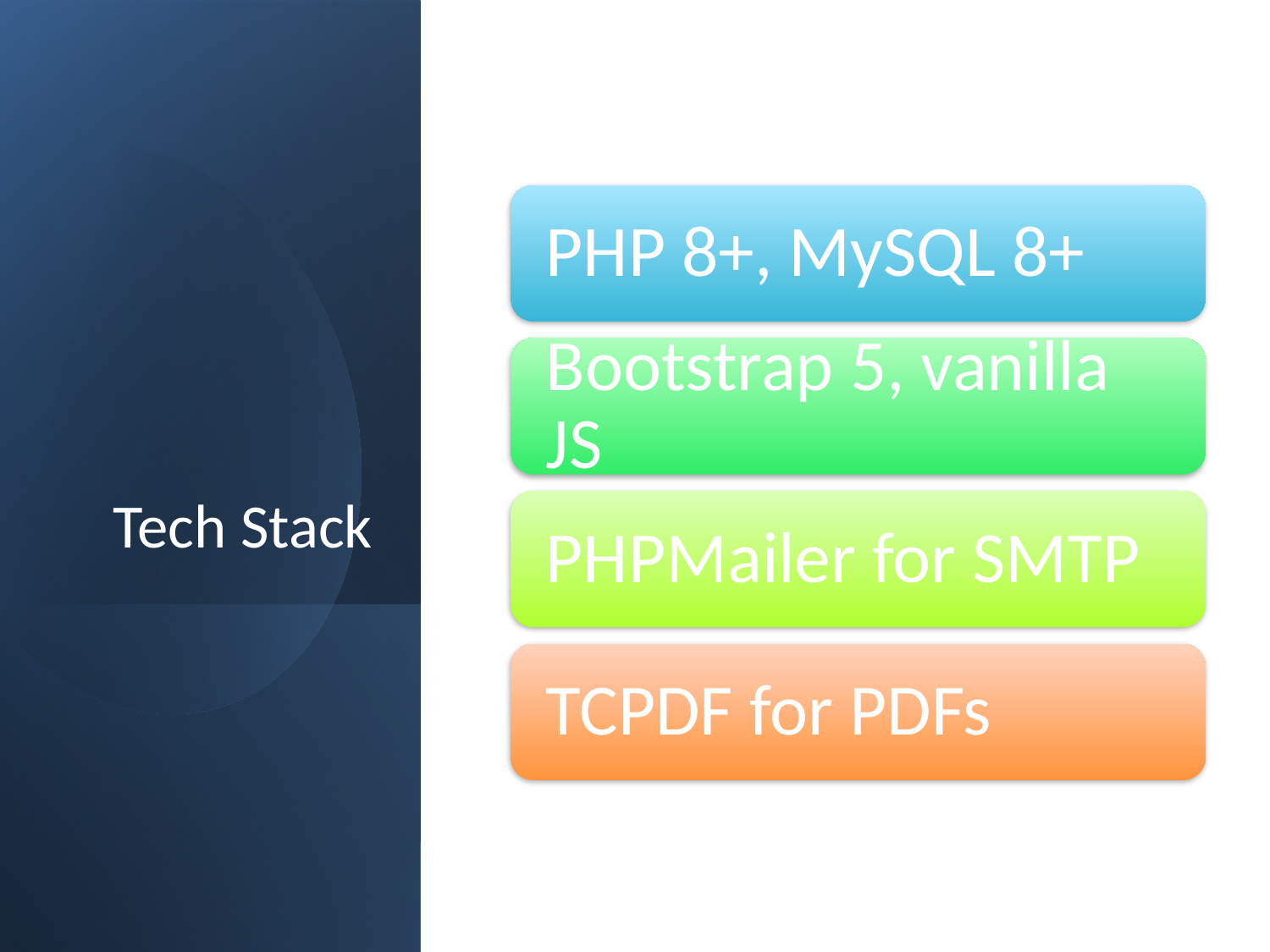

PHP 8+, MySQL 8+
Bootstrap 5, vanilla JS
PHPMailer for SMTP
TCPDF for PDFs

# Tech Stack